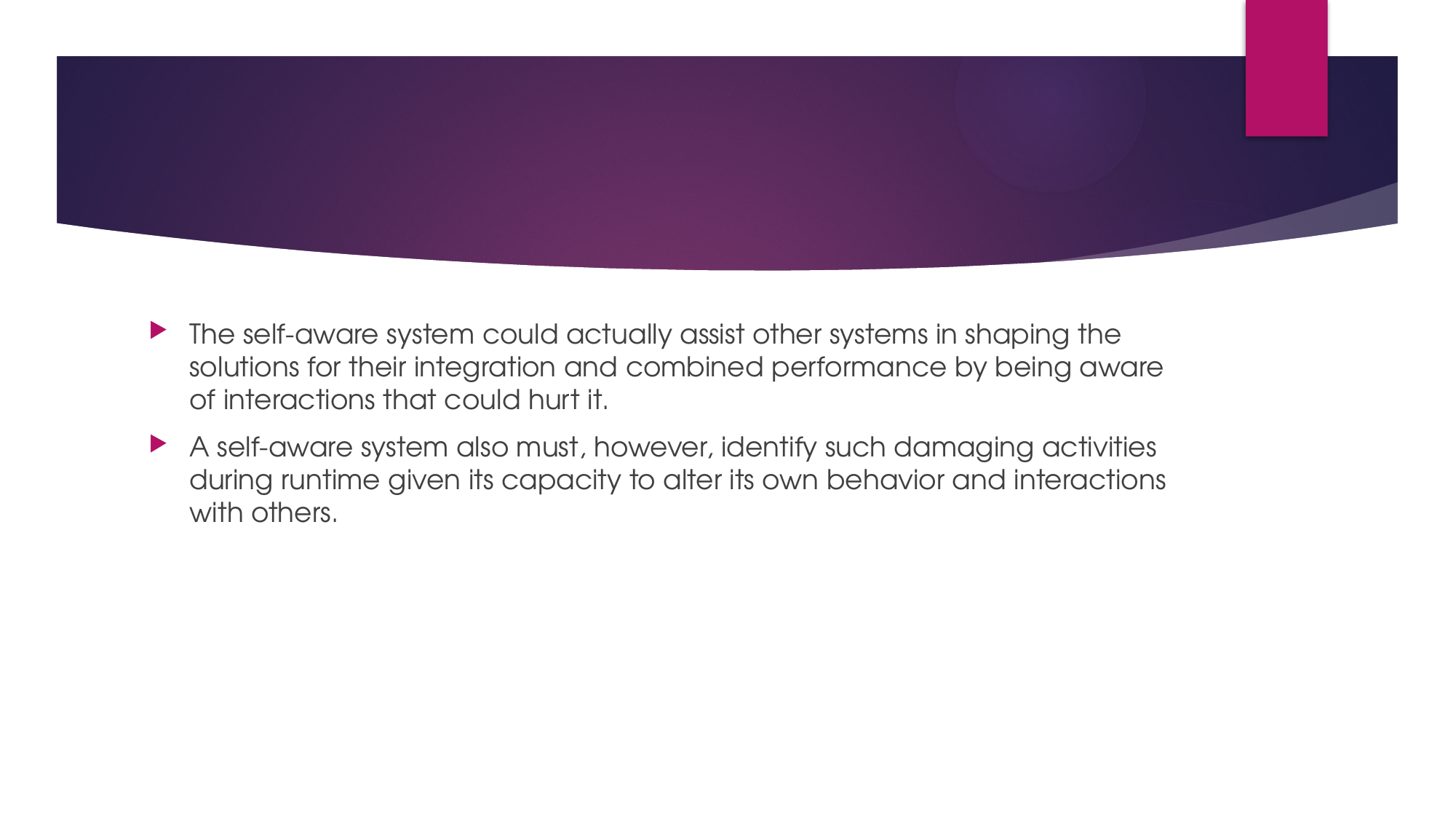

#
The self-aware system could actually assist other systems in shaping the solutions for their integration and combined performance by being aware of interactions that could hurt it.
A self-aware system also must, however, identify such damaging activities during runtime given its capacity to alter its own behavior and interactions with others.